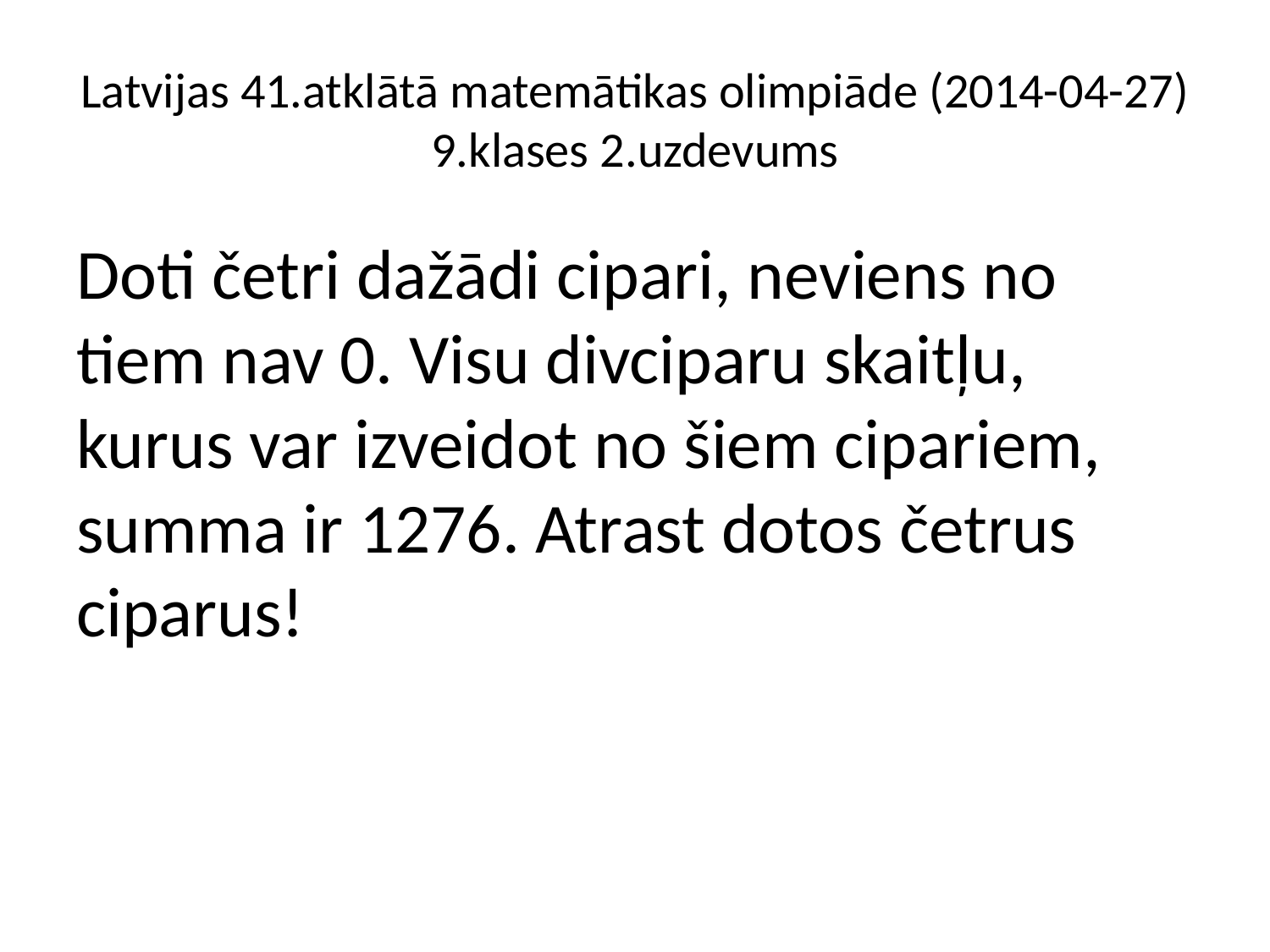

# Latvijas 41.atklātā matemātikas olimpiāde (2014-04-27) 9.klases 2.uzdevums
Doti četri dažādi cipari, neviens no tiem nav 0. Visu divciparu skaitļu, kurus var izveidot no šiem cipariem, summa ir 1276. Atrast dotos četrus ciparus!